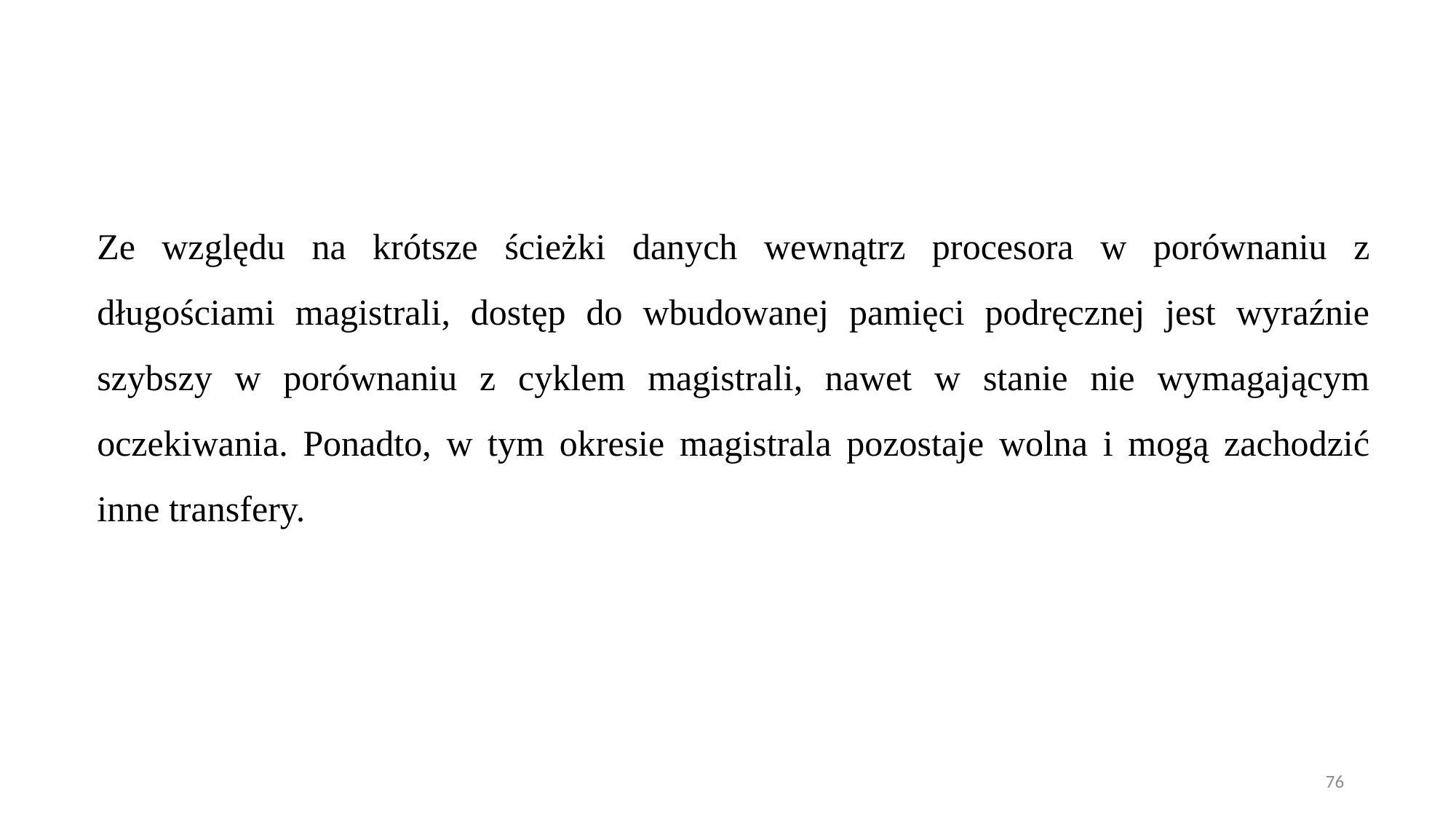

Ze względu na krótsze ścieżki danych wewnątrz procesora w porównaniu z długościami magistrali, dostęp do wbudowanej pamięci podręcznej jest wyraźnie szybszy w porównaniu z cyklem magistrali, nawet w stanie nie wymagającym oczekiwania. Ponadto, w tym okresie magistrala pozostaje wolna i mogą zachodzić inne transfery.
76